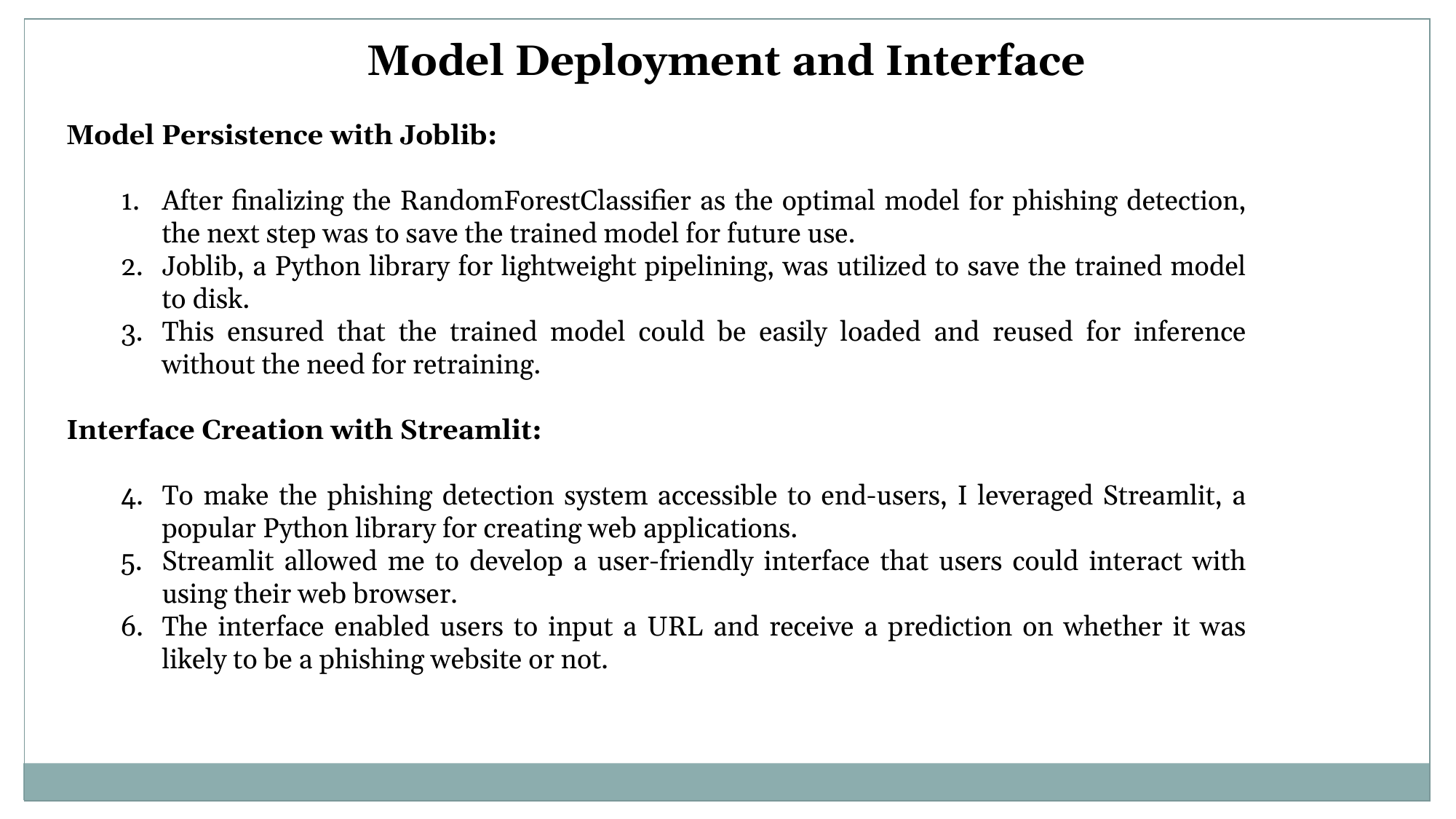

Model Deployment and Interface

Model Persistence with Joblib:

After finalizing the RandomForestClassifier as the optimal model for phishing detection, the next step was to save the trained model for future use.
Joblib, a Python library for lightweight pipelining, was utilized to save the trained model to disk.
This ensured that the trained model could be easily loaded and reused for inference without the need for retraining.

Interface Creation with Streamlit:

To make the phishing detection system accessible to end-users, I leveraged Streamlit, a popular Python library for creating web applications.
Streamlit allowed me to develop a user-friendly interface that users could interact with using their web browser.
The interface enabled users to input a URL and receive a prediction on whether it was likely to be a phishing website or not.